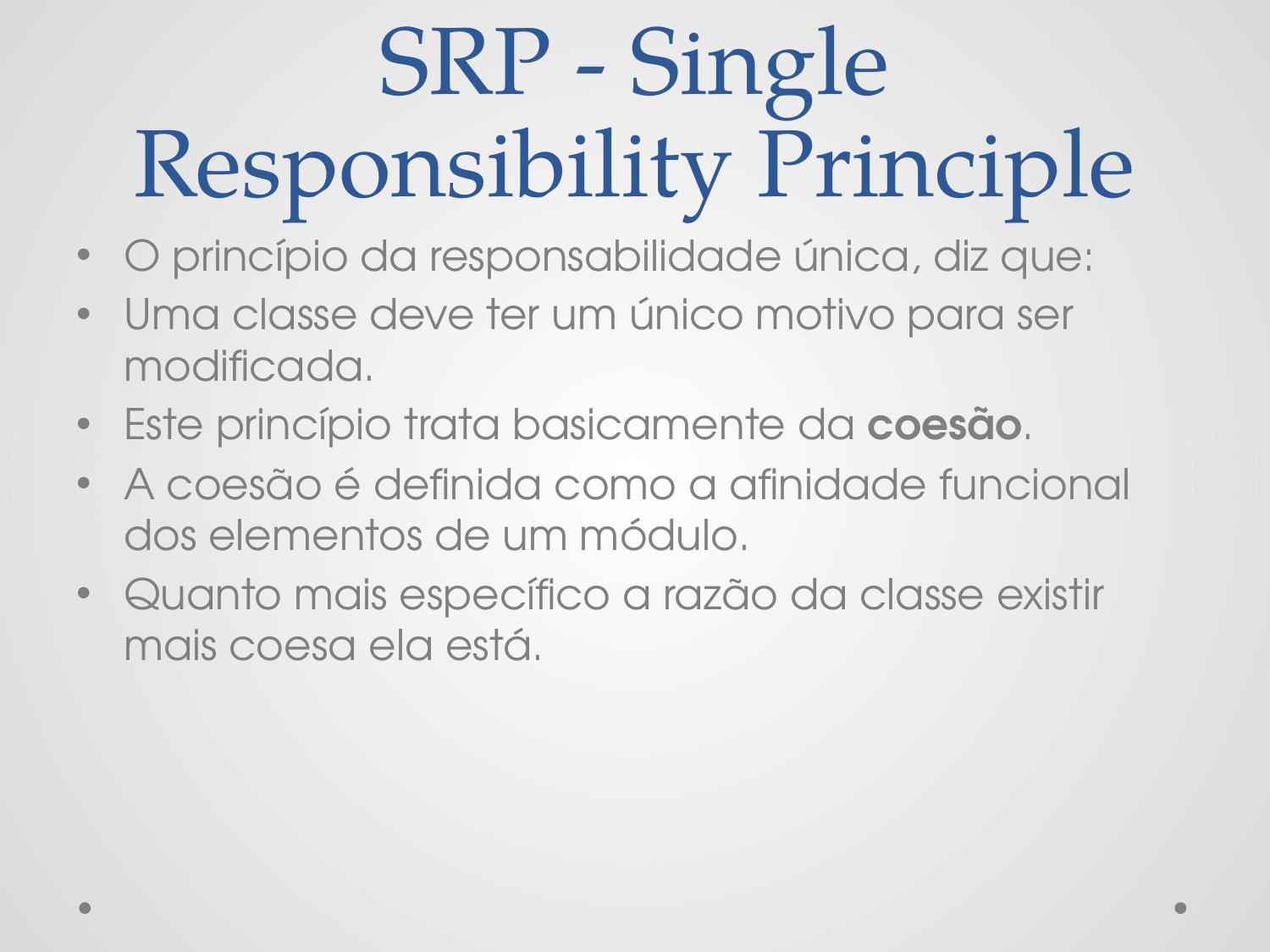

# SRP - Single Responsibility Principle
O princípio da responsabilidade única, diz que:
Uma classe deve ter um único motivo para ser modificada.
Este princípio trata basicamente da coesão.
A coesão é definida como a afinidade funcional dos elementos de um módulo.
Quanto mais específico a razão da classe existir mais coesa ela está.